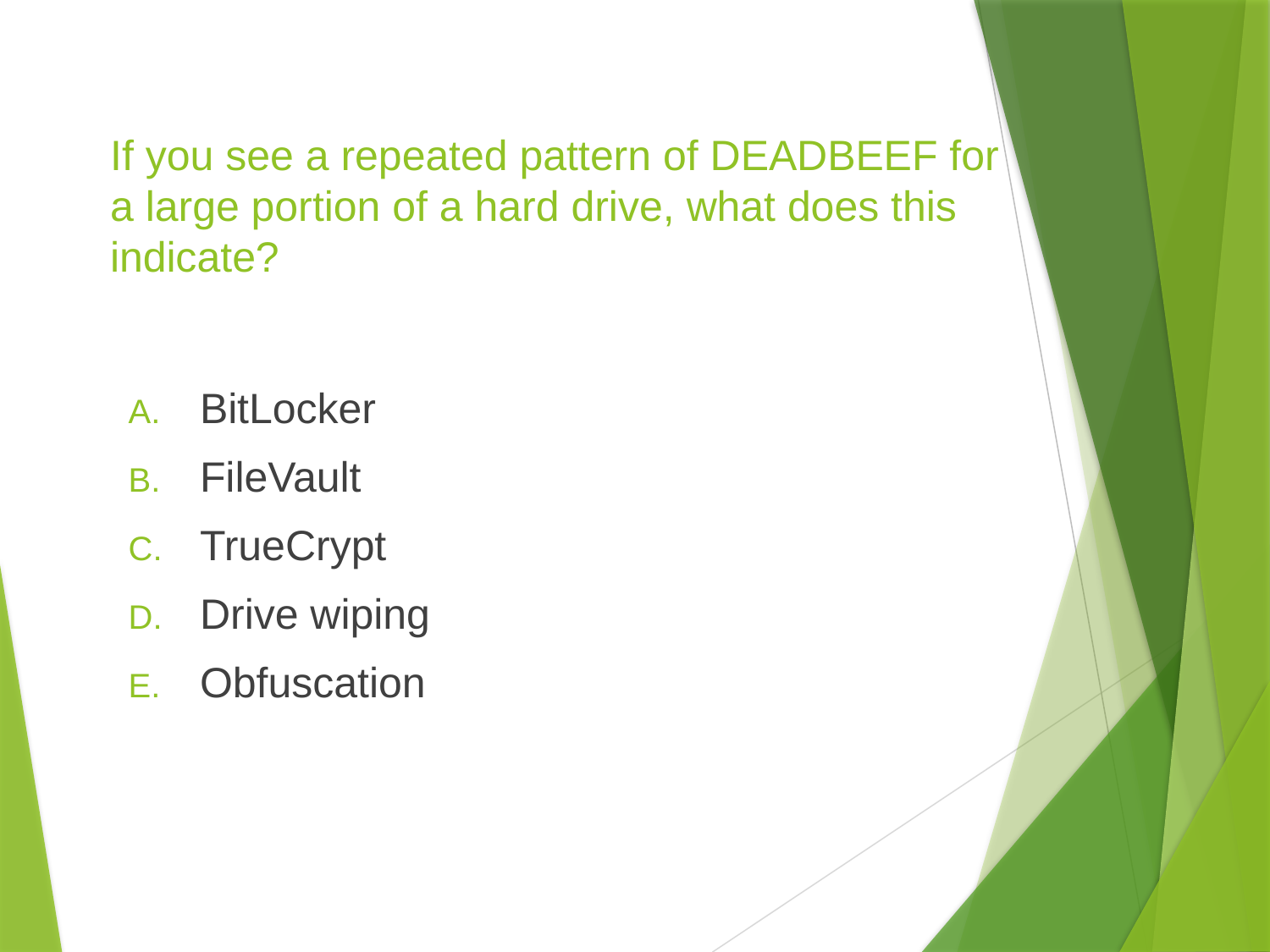

# If you see a repeated pattern of DEADBEEF for a large portion of a hard drive, what does this indicate?
BitLocker
FileVault
TrueCrypt
Drive wiping
Obfuscation